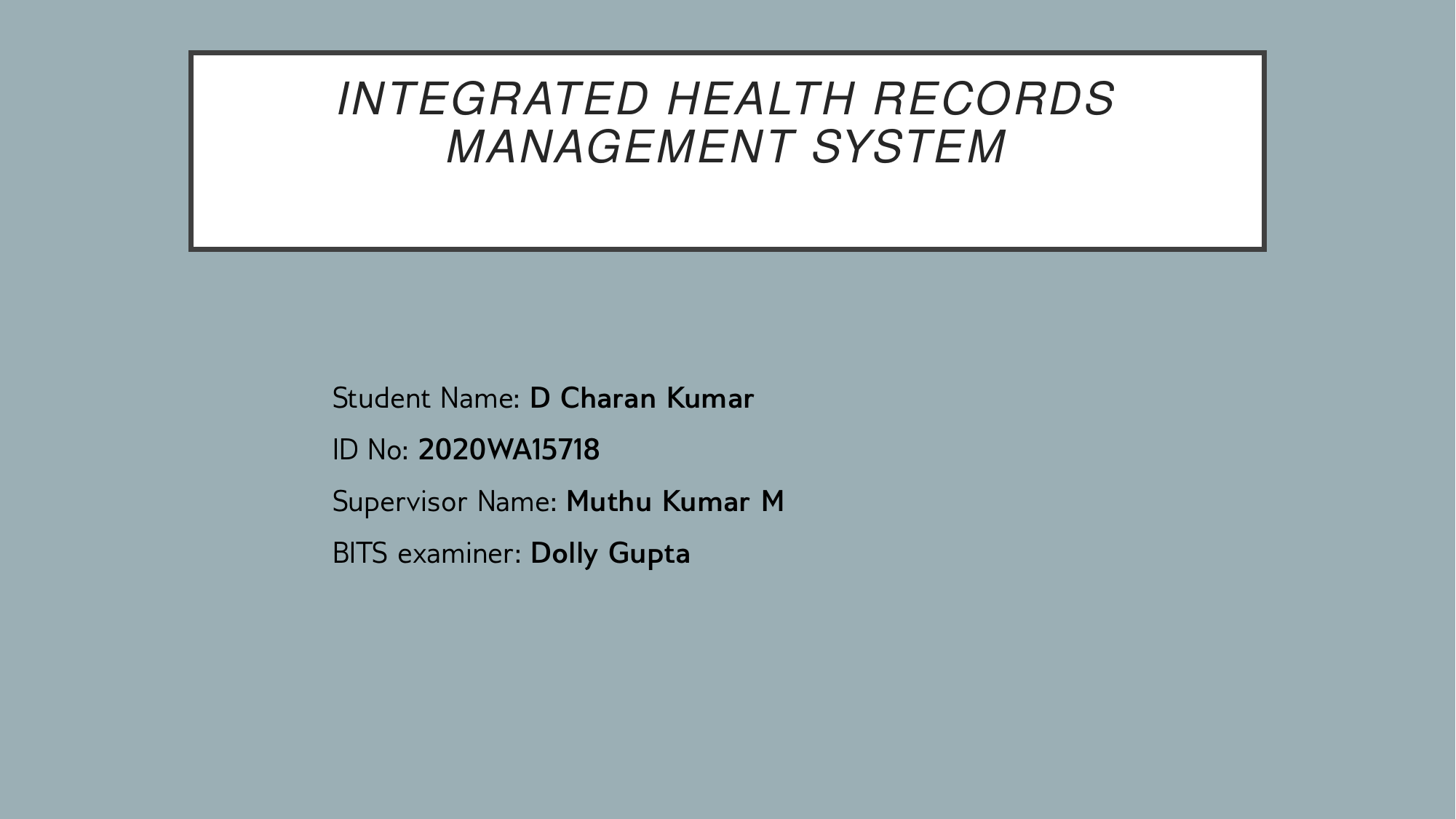

# Integrated Health Records Management System

Student Name: D Charan Kumar
ID No: 2020WA15718
Supervisor Name: Muthu Kumar M
BITS examiner: Dolly Gupta